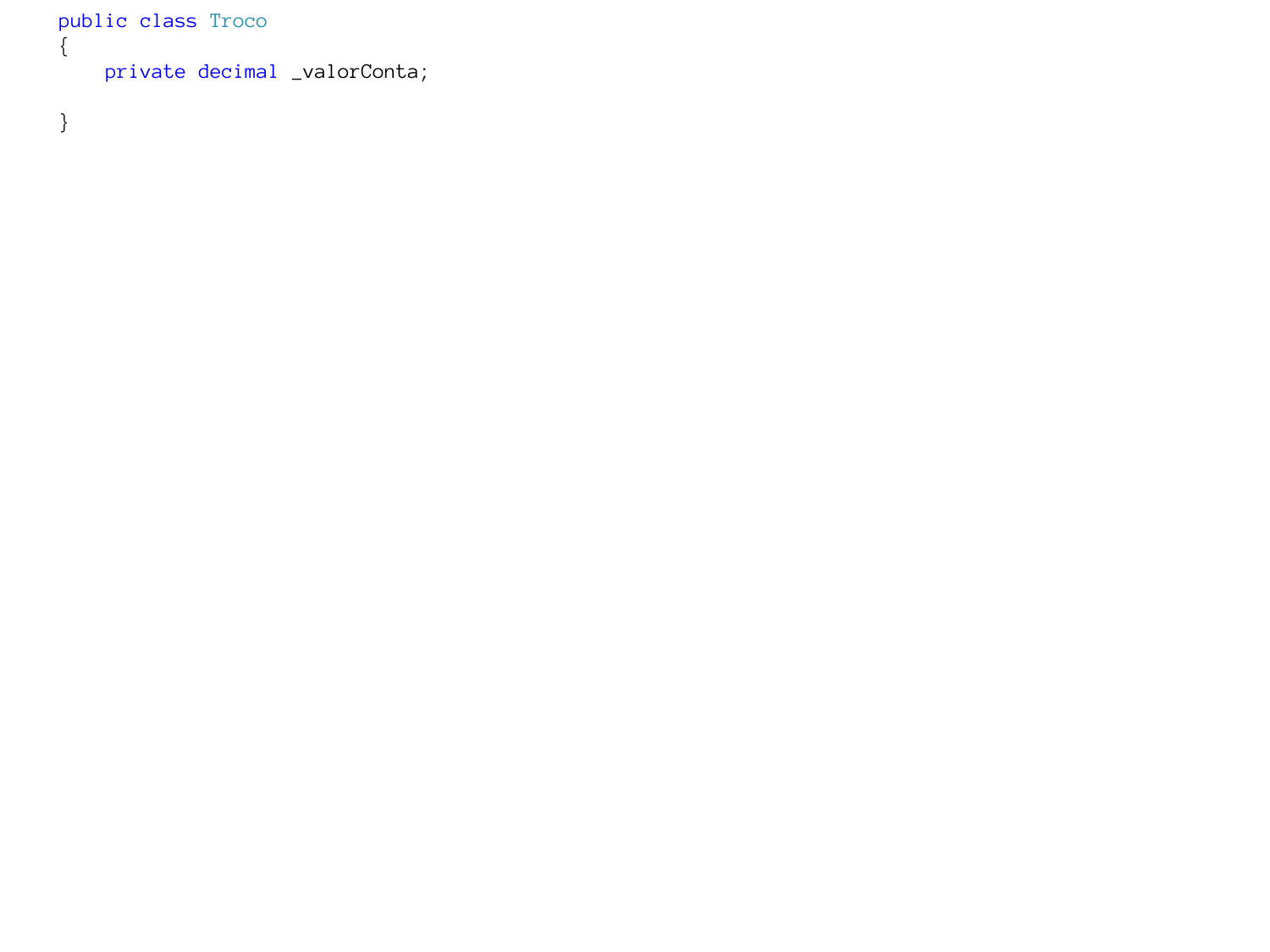

public class Troco
    {
        private decimal _valorConta;

    }